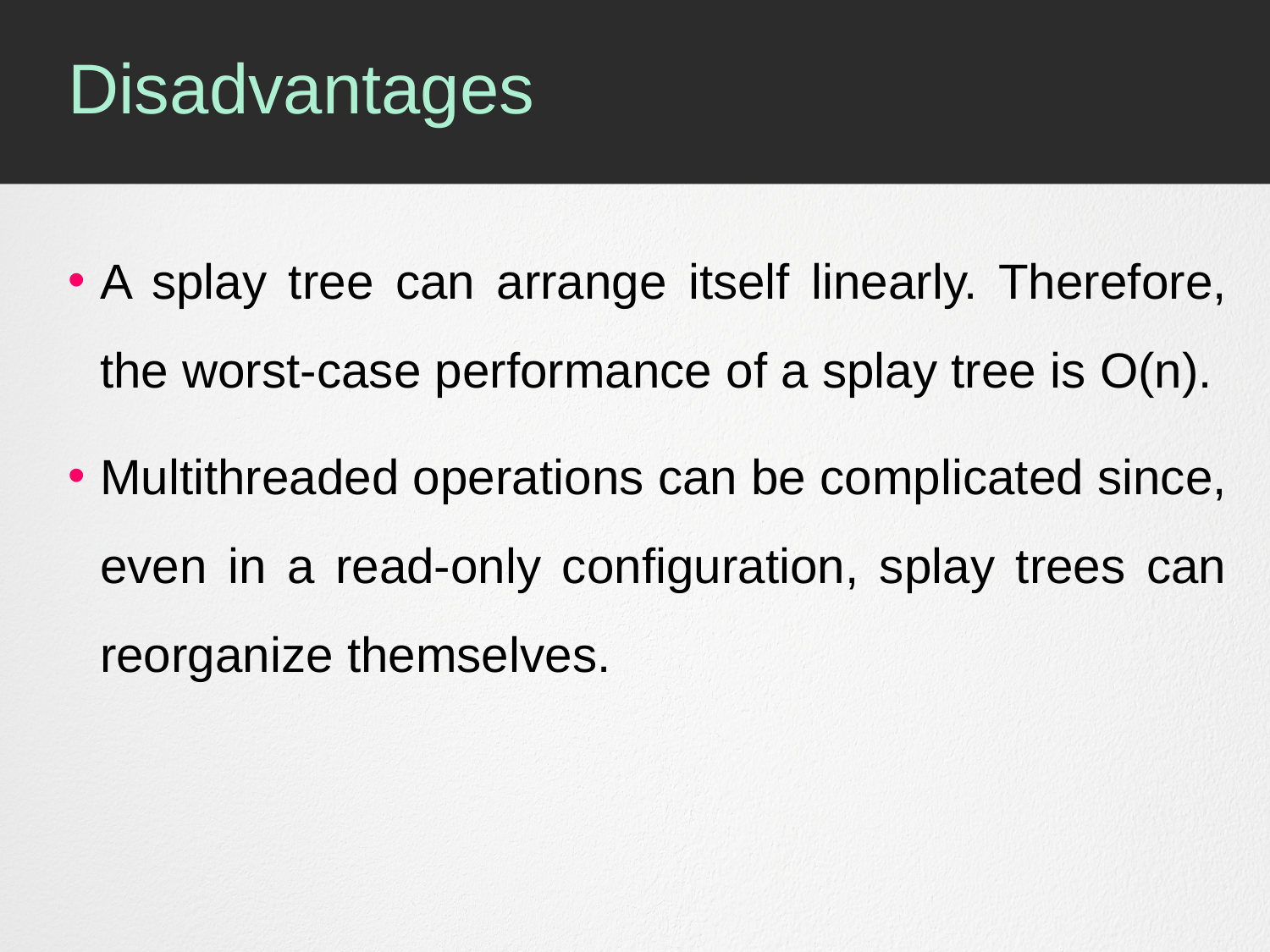

# Disadvantages
A splay tree can arrange itself linearly. Therefore, the worst-case performance of a splay tree is O(n).
Multithreaded operations can be complicated since, even in a read-only configuration, splay trees can reorganize themselves.